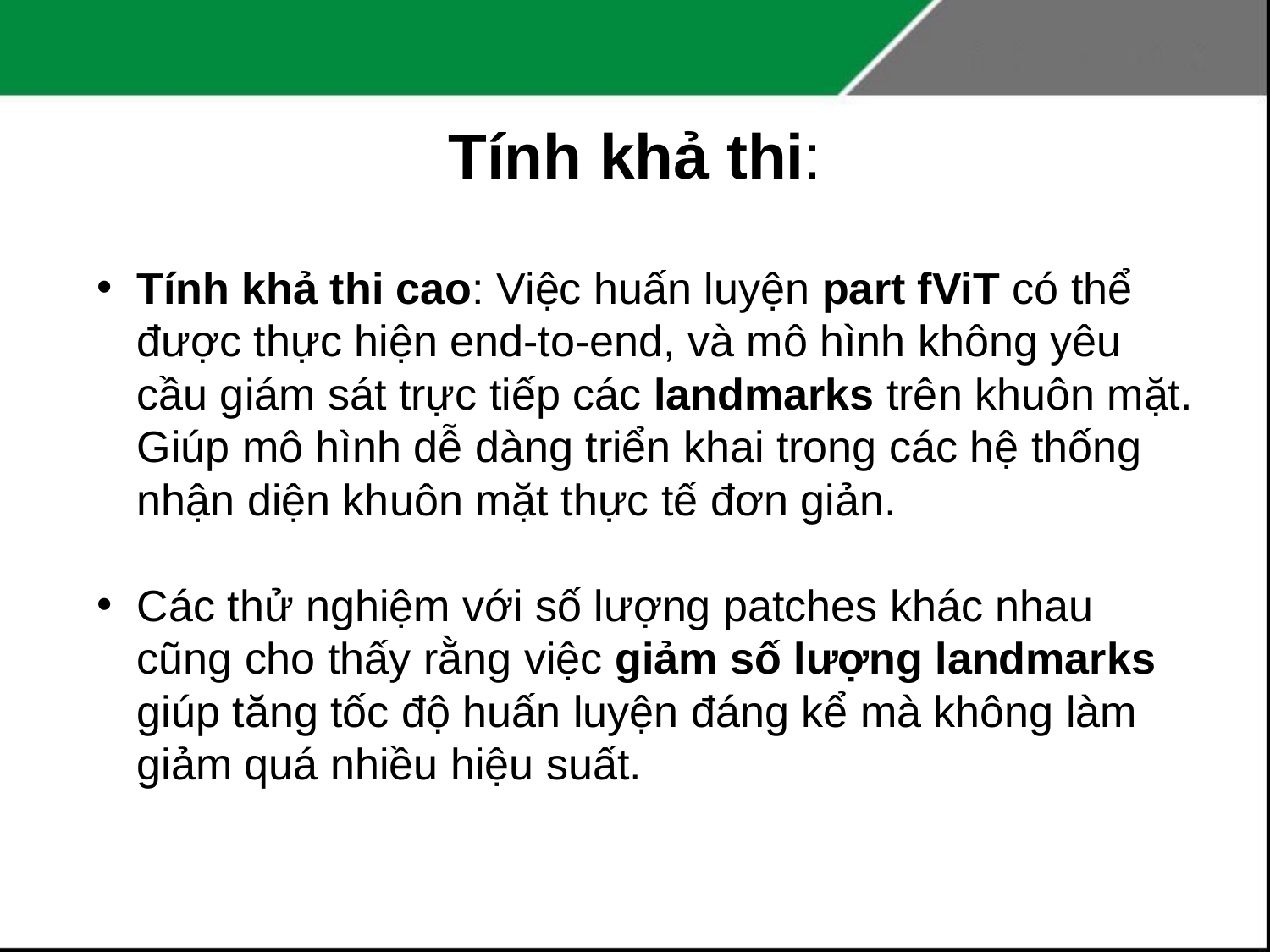

# Tính khả thi:
Tính khả thi cao: Việc huấn luyện part fViT có thể được thực hiện end-to-end, và mô hình không yêu cầu giám sát trực tiếp các landmarks trên khuôn mặt. Giúp mô hình dễ dàng triển khai trong các hệ thống nhận diện khuôn mặt thực tế đơn giản.

Các thử nghiệm với số lượng patches khác nhau cũng cho thấy rằng việc giảm số lượng landmarks giúp tăng tốc độ huấn luyện đáng kể mà không làm giảm quá nhiều hiệu suất.